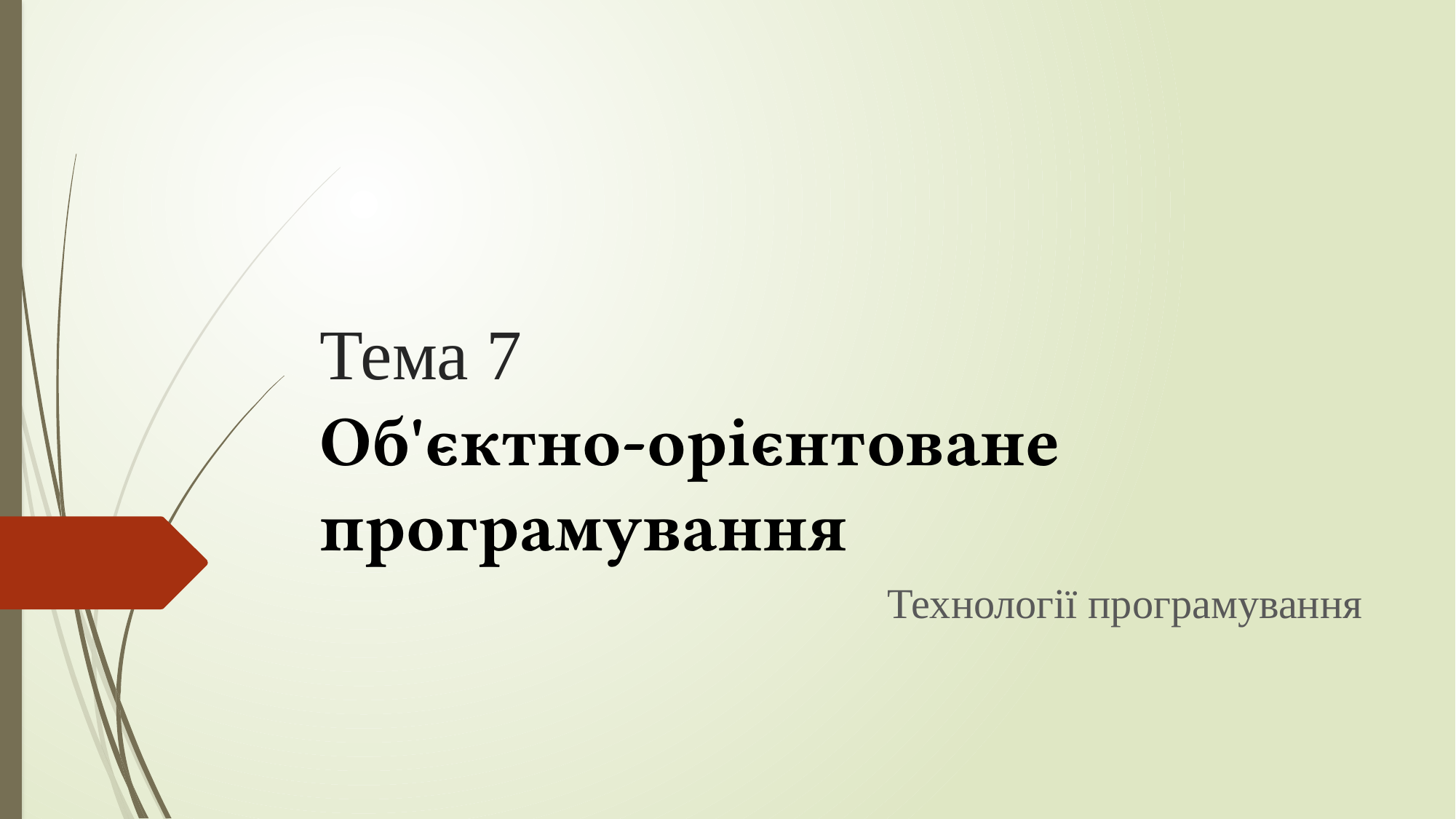

# Тема 7 Об'єктно-орієнтоване програмування
Технології програмування